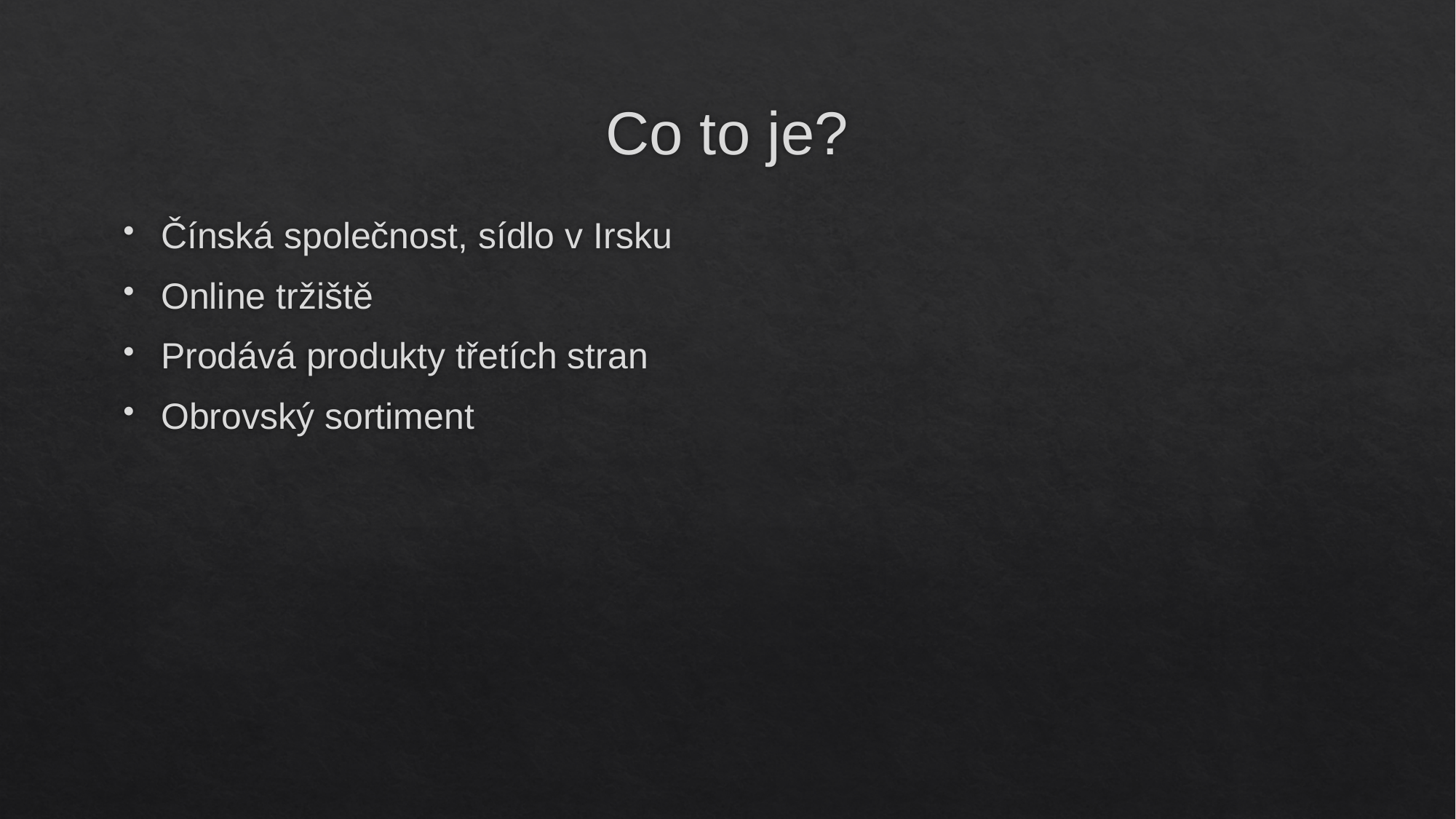

# Co to je?
Čínská společnost, sídlo v Irsku
Online tržiště
Prodává produkty třetích stran
Obrovský sortiment